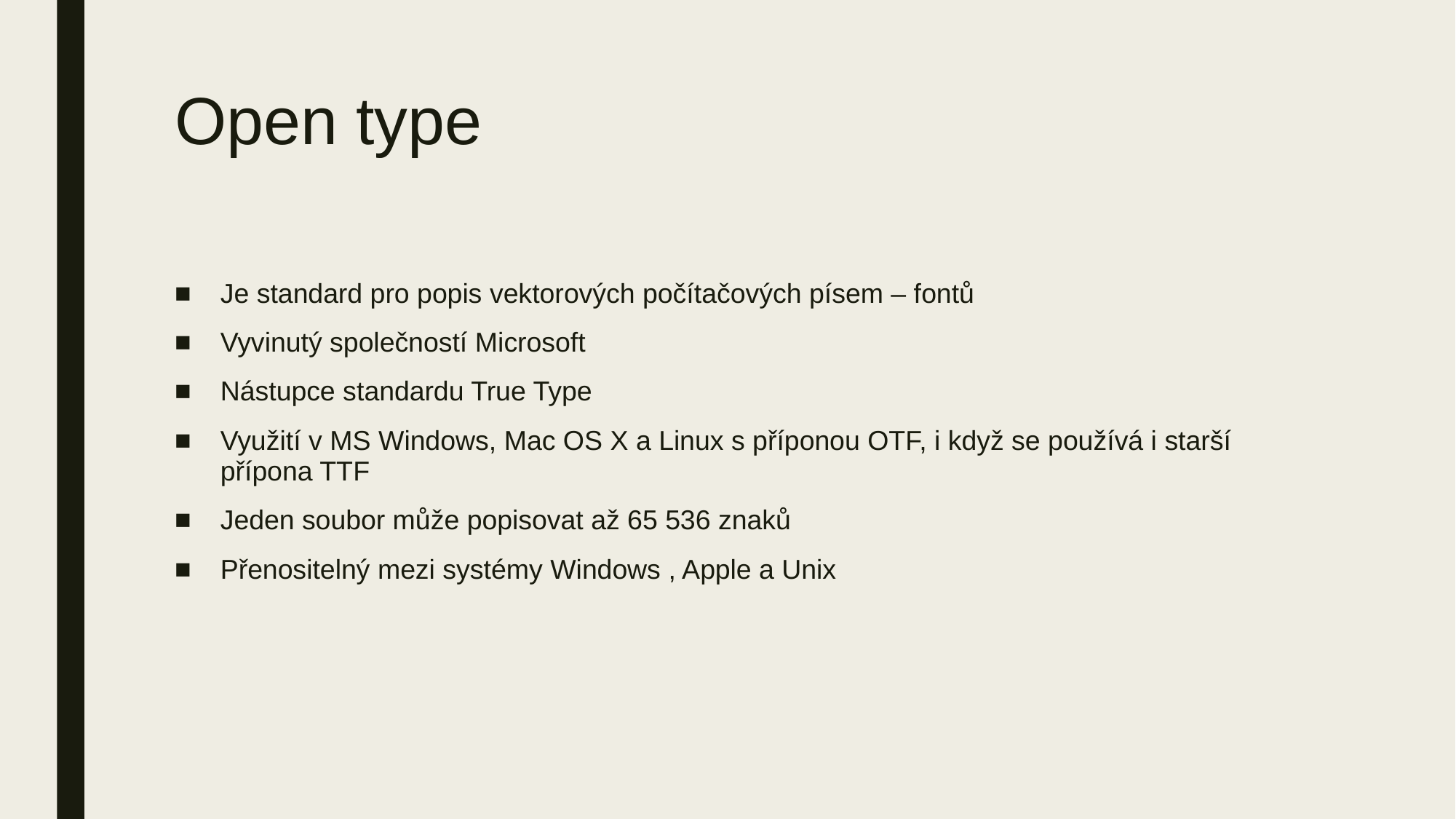

# Open type
Je standard pro popis vektorových počítačových písem – fontů
Vyvinutý společností Microsoft
Nástupce standardu True Type
Využití v MS Windows, Mac OS X a Linux s příponou OTF, i když se používá i starší přípona TTF
Jeden soubor může popisovat až 65 536 znaků
Přenositelný mezi systémy Windows , Apple a Unix